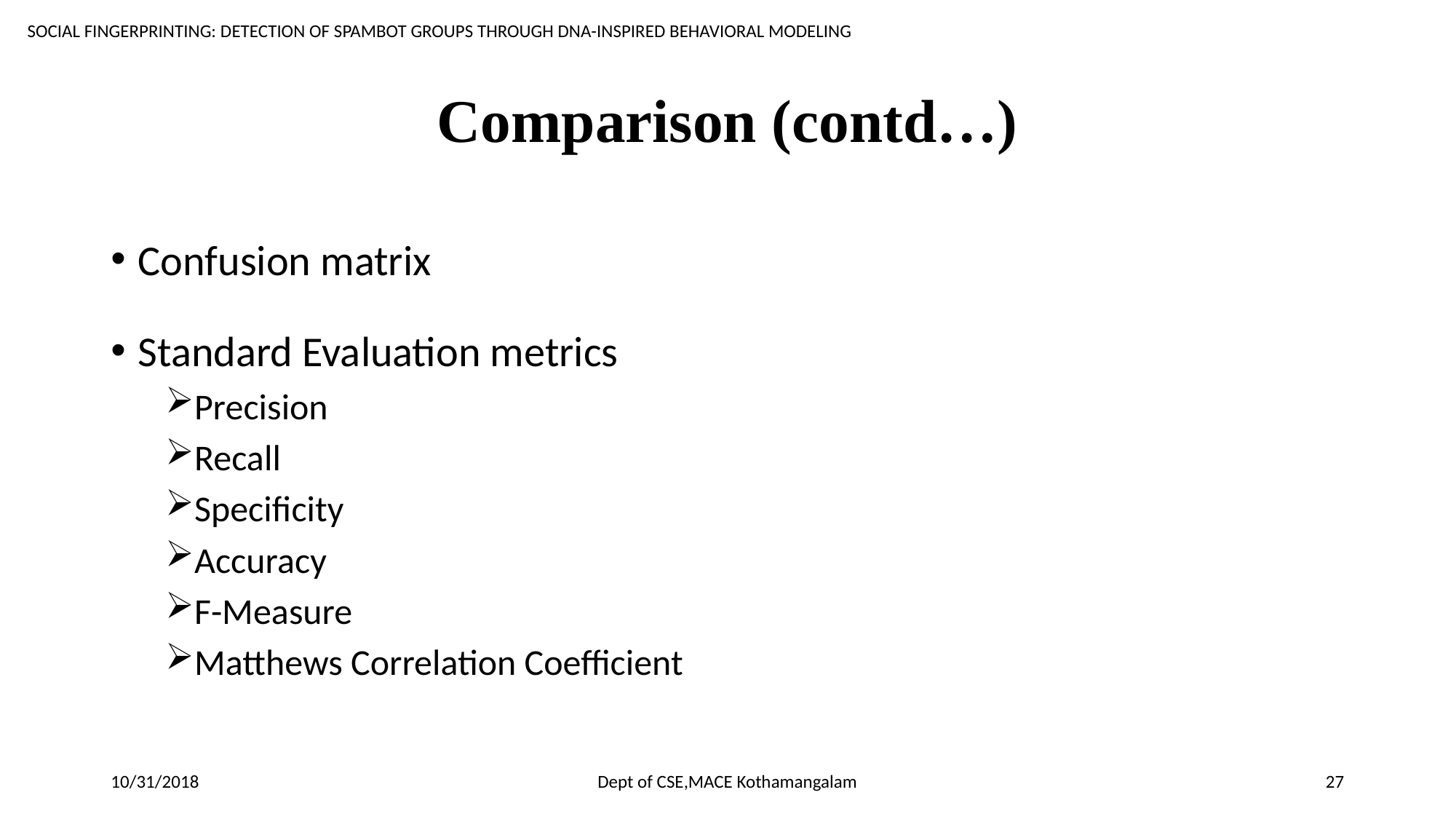

SOCIAL FINGERPRINTING: DETECTION OF SPAMBOT GROUPS THROUGH DNA-INSPIRED BEHAVIORAL MODELING
# Comparison (contd…)
Confusion matrix
Standard Evaluation metrics
Precision
Recall
Specificity
Accuracy
F-Measure
Matthews Correlation Coefficient
10/31/2018
Dept of CSE,MACE Kothamangalam
27